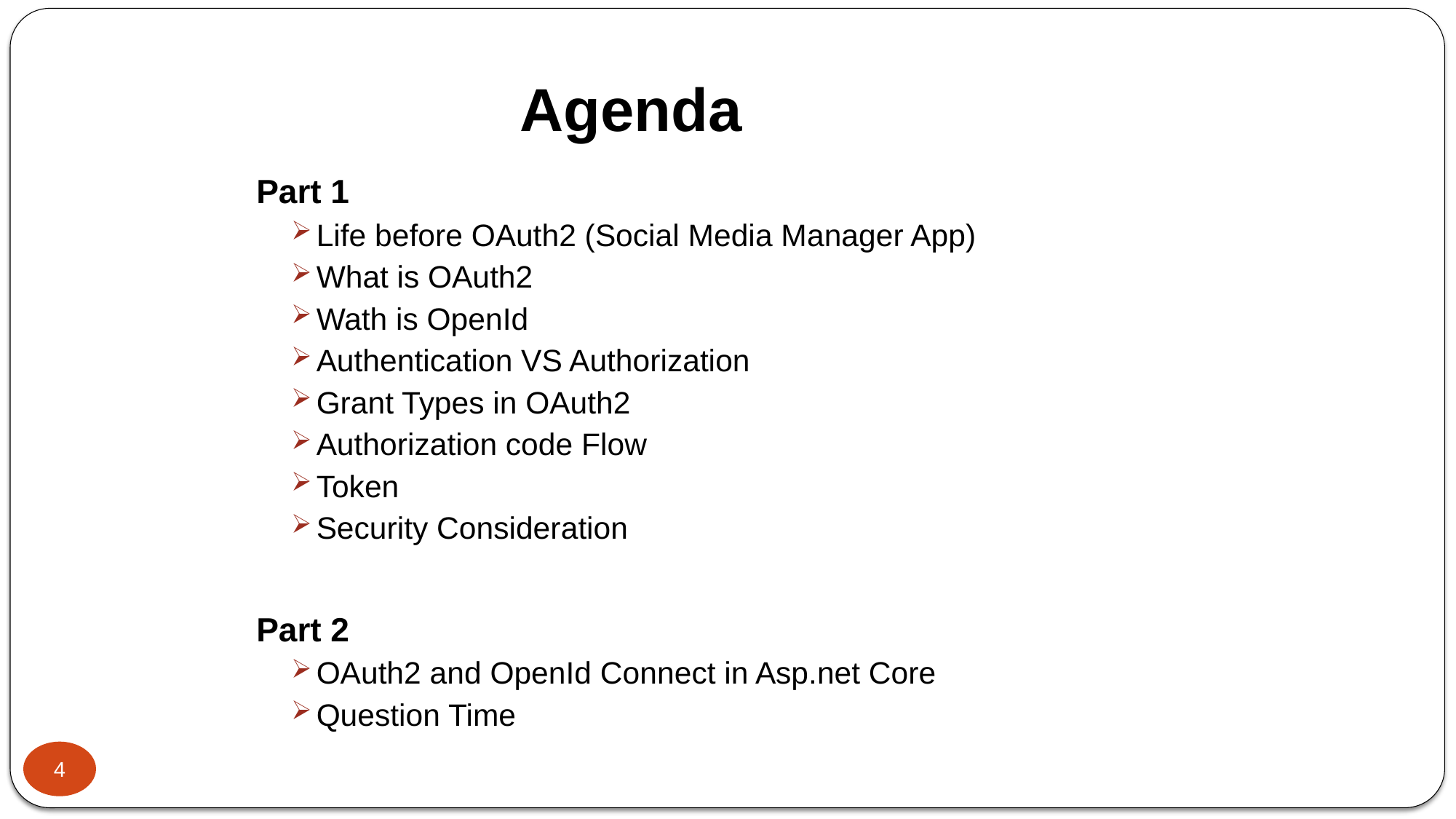

# Agenda
Part 1
Life before OAuth2 (Social Media Manager App)
What is OAuth2
Wath is OpenId
Authentication VS Authorization
Grant Types in OAuth2
Authorization code Flow
Token
Security Consideration

Part 2
OAuth2 and OpenId Connect in Asp.net Core
Question Time

4